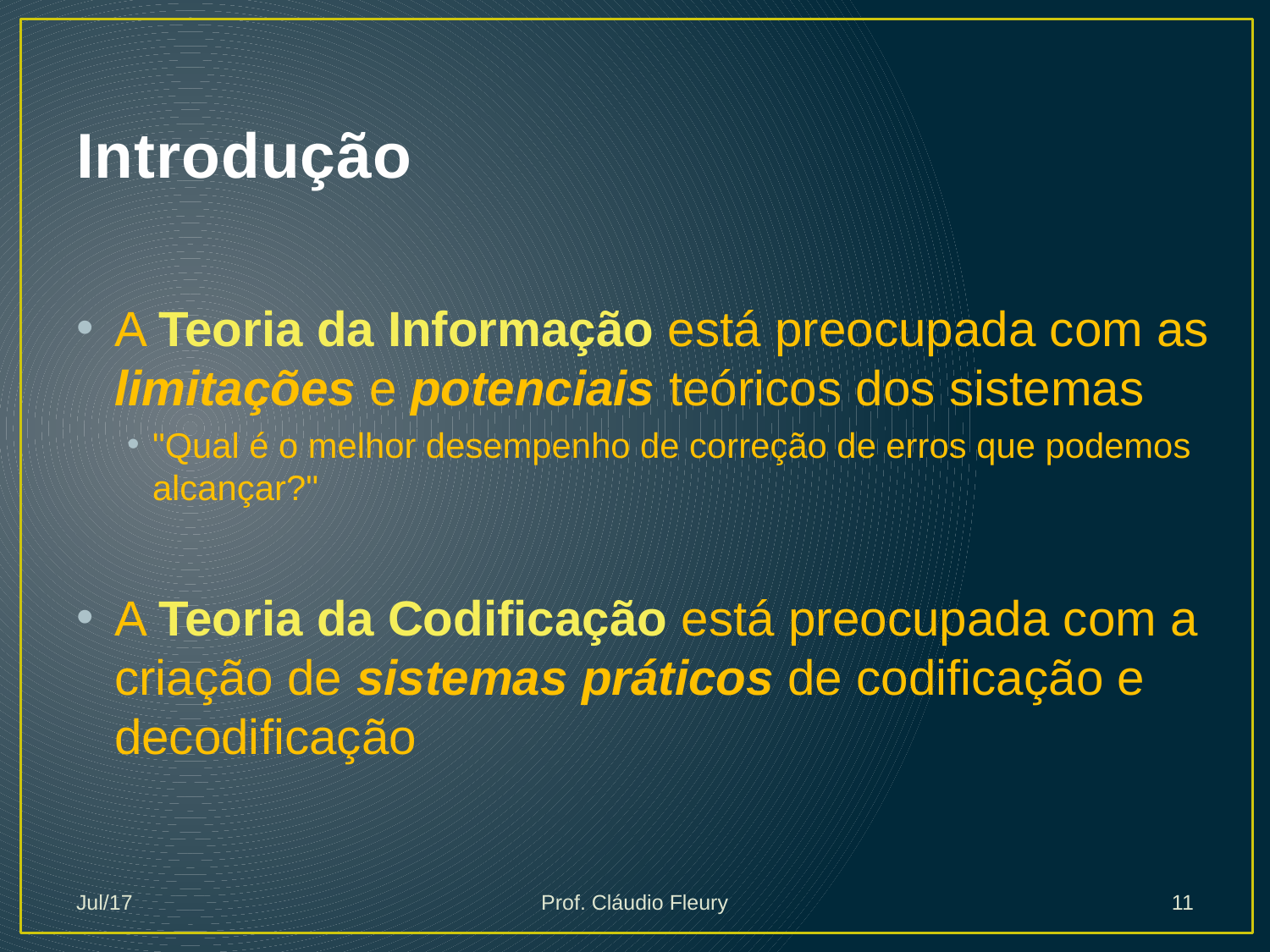

# Introdução

A Teoria da Informação está preocupada com as limitações e potenciais teóricos dos sistemas
"Qual é o melhor desempenho de correção de erros que podemos alcançar?"

A Teoria da Codificação está preocupada com a criação de sistemas práticos de codificação e decodificação
Jul/17
Prof. Cláudio Fleury
11